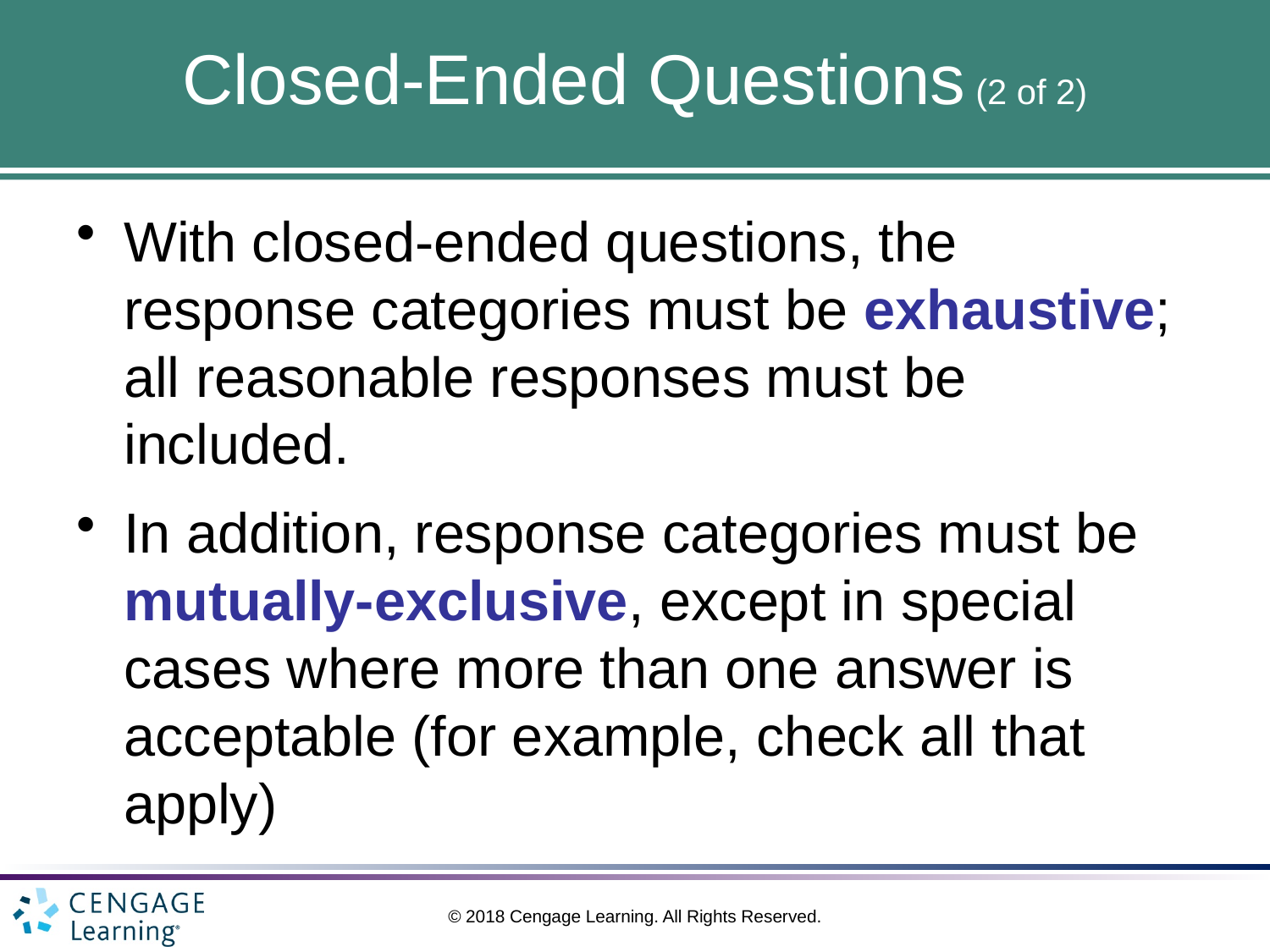

# Closed-Ended Questions (2 of 2)
With closed-ended questions, the response categories must be exhaustive; all reasonable responses must be included.
In addition, response categories must be mutually-exclusive, except in special cases where more than one answer is acceptable (for example, check all that apply)